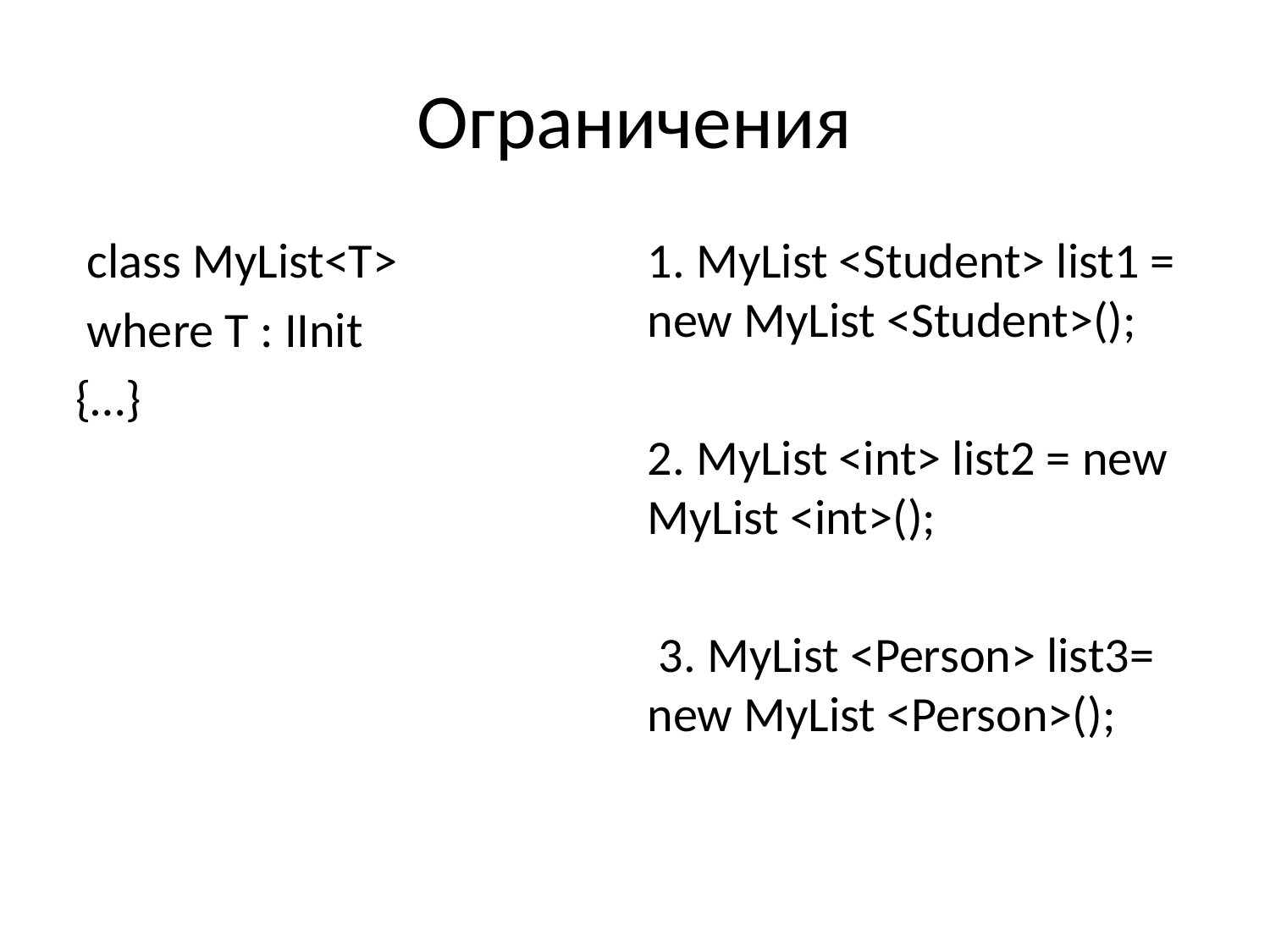

Ограничения
 class MyList<T>
 where T : IInit
{…}
1. MyList <Student> list1 = new MyList <Student>();

2. MyList <int> list2 = new
MyList <int>();

 3. MyList <Person> list3= new MyList <Person>();